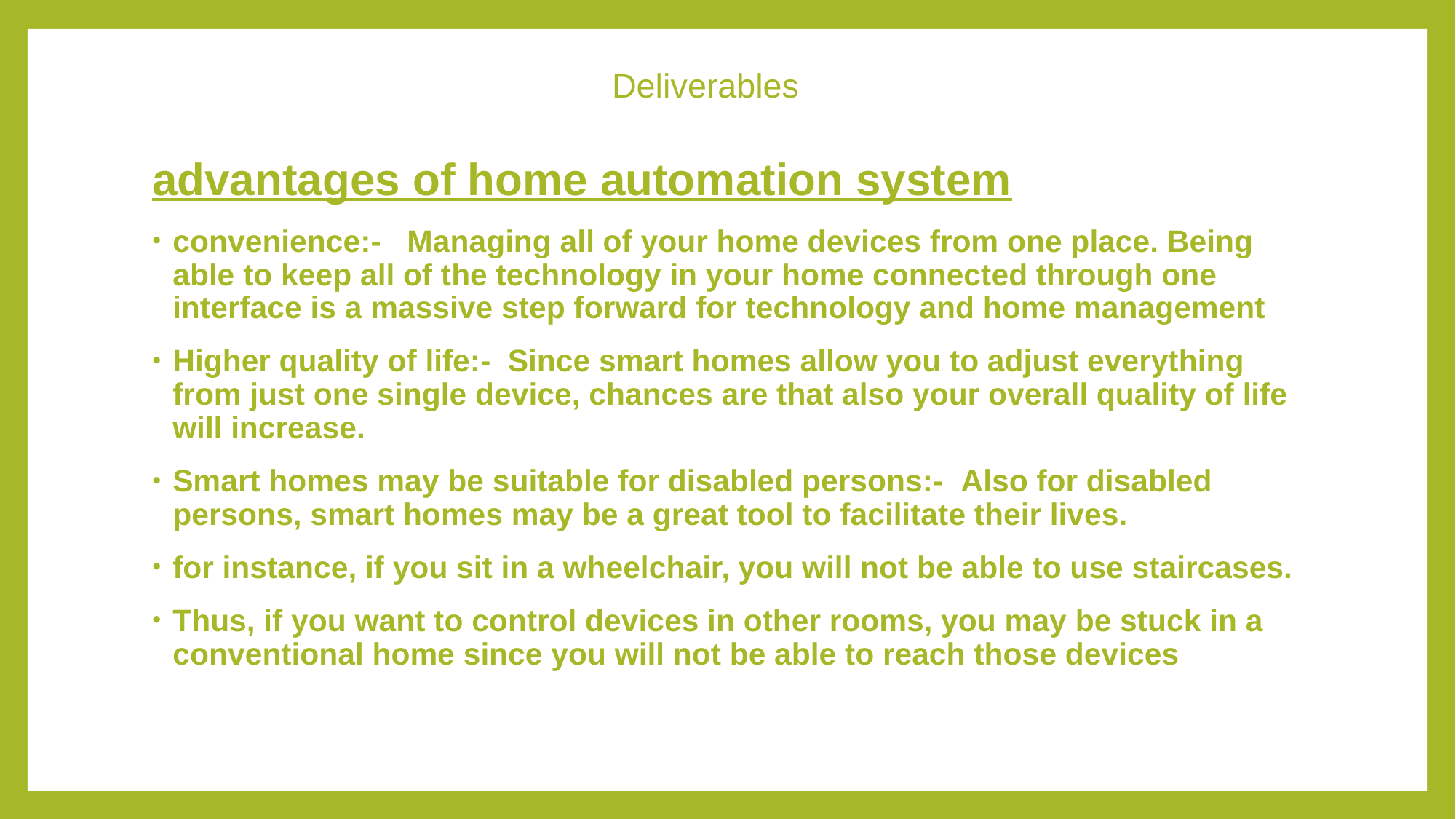

# Deliverables
advantages of home automation system
convenience:-   Managing all of your home devices from one place. Being able to keep all of the technology in your home connected through one interface is a massive step forward for technology and home management
Higher quality of life:-  Since smart homes allow you to adjust everything from just one single device, chances are that also your overall quality of life will increase.
Smart homes may be suitable for disabled persons:-  Also for disabled persons, smart homes may be a great tool to facilitate their lives.
for instance, if you sit in a wheelchair, you will not be able to use staircases.
Thus, if you want to control devices in other rooms, you may be stuck in a conventional home since you will not be able to reach those devices